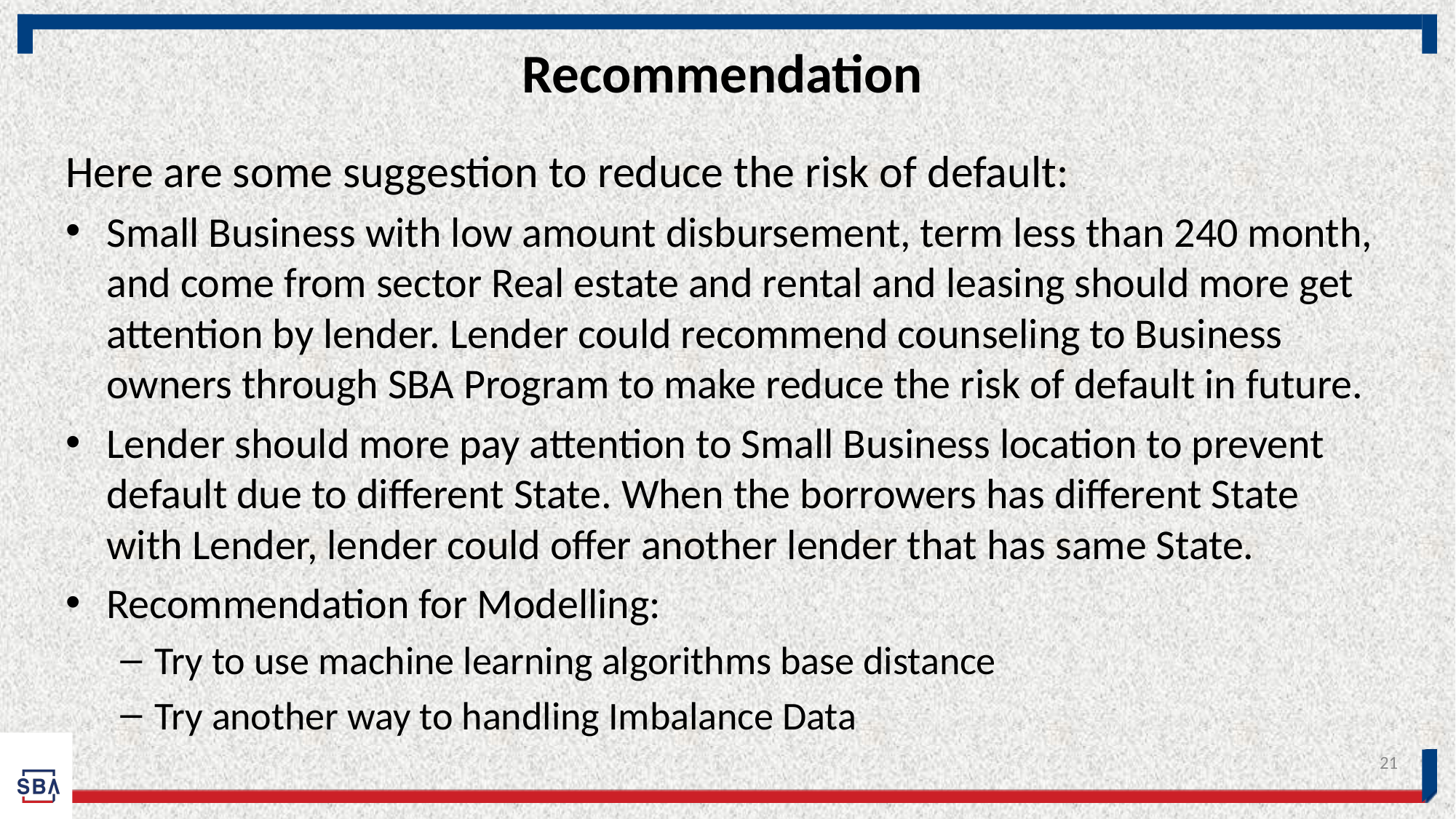

# Recommendation
Here are some suggestion to reduce the risk of default:
Small Business with low amount disbursement, term less than 240 month, and come from sector Real estate and rental and leasing should more get attention by lender. Lender could recommend counseling to Business owners through SBA Program to make reduce the risk of default in future.
Lender should more pay attention to Small Business location to prevent default due to different State. When the borrowers has different State with Lender, lender could offer another lender that has same State.
Recommendation for Modelling:
Try to use machine learning algorithms base distance
Try another way to handling Imbalance Data

21